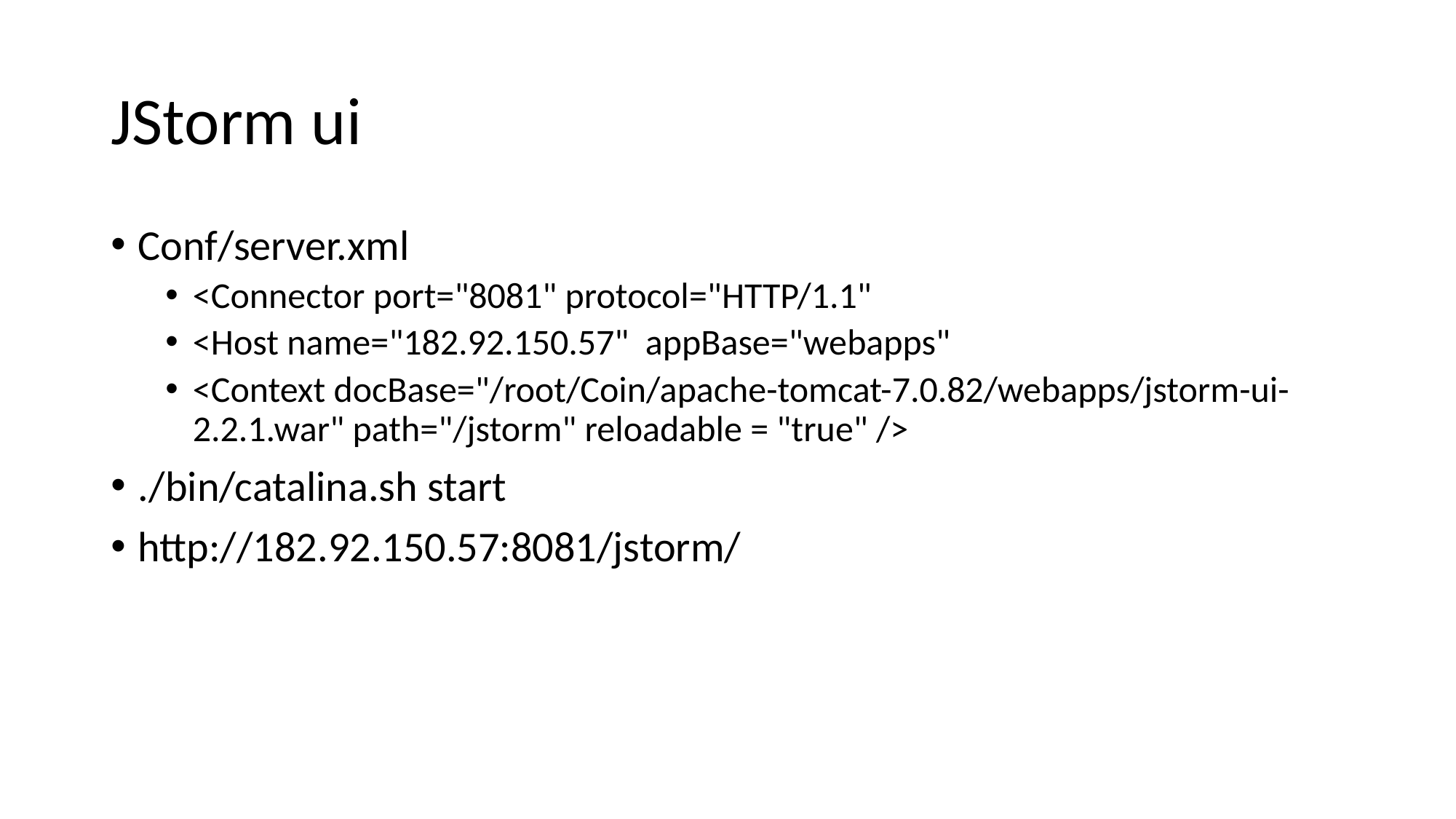

# JStorm ui
Conf/server.xml
<Connector port="8081" protocol="HTTP/1.1"
<Host name="182.92.150.57"  appBase="webapps"
<Context docBase="/root/Coin/apache-tomcat-7.0.82/webapps/jstorm-ui-2.2.1.war" path="/jstorm" reloadable = "true" />
./bin/catalina.sh start
http://182.92.150.57:8081/jstorm/